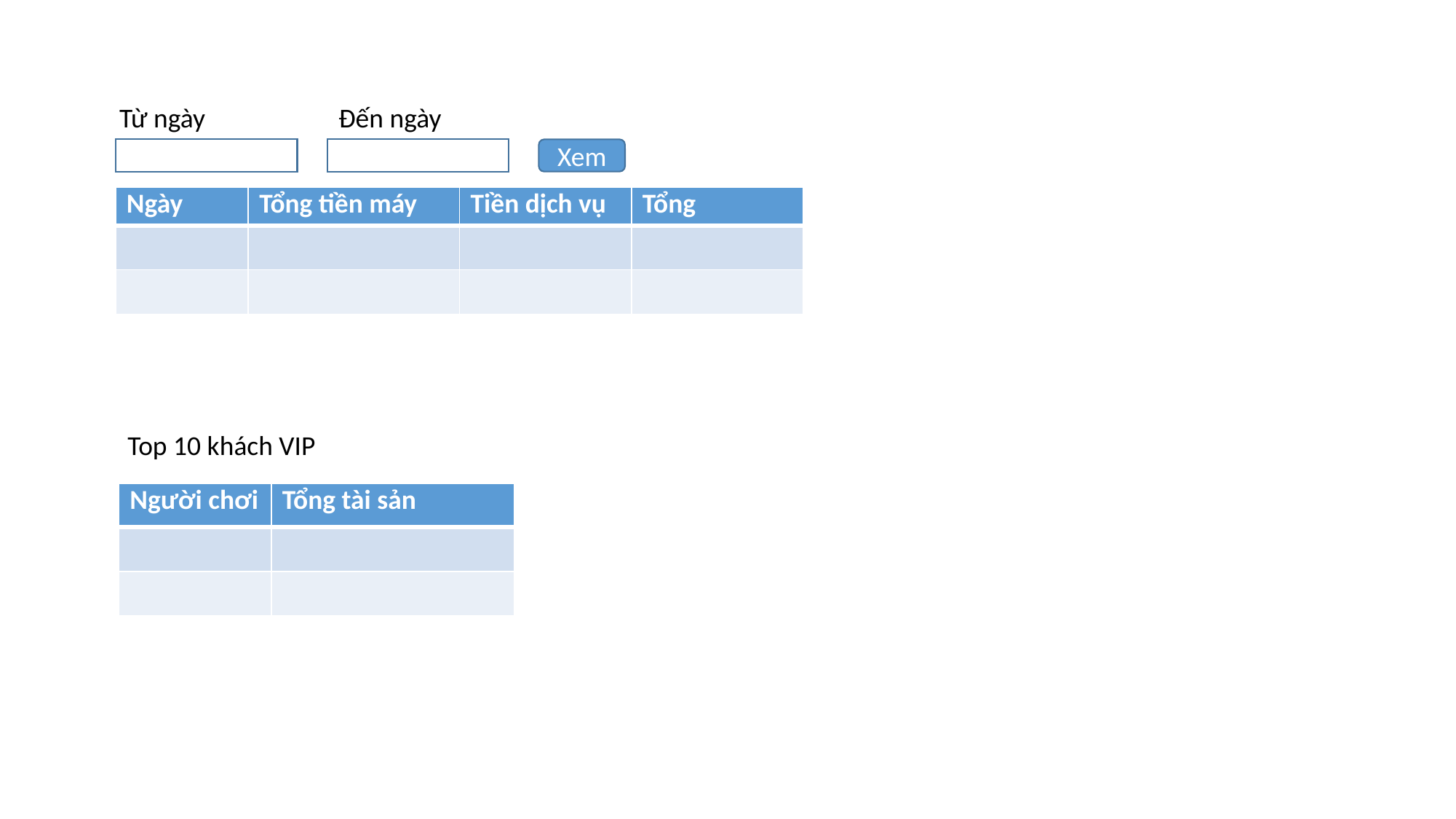

Từ ngày
Đến ngày

Xem
| Ngày | Tổng tiền máy | Tiền dịch vụ | Tổng |
| --- | --- | --- | --- |
|  |  |  |  |
|  |  |  |  |
Top 10 khách VIP
| Người chơi | Tổng tài sản |
| --- | --- |
|  |  |
|  |  |